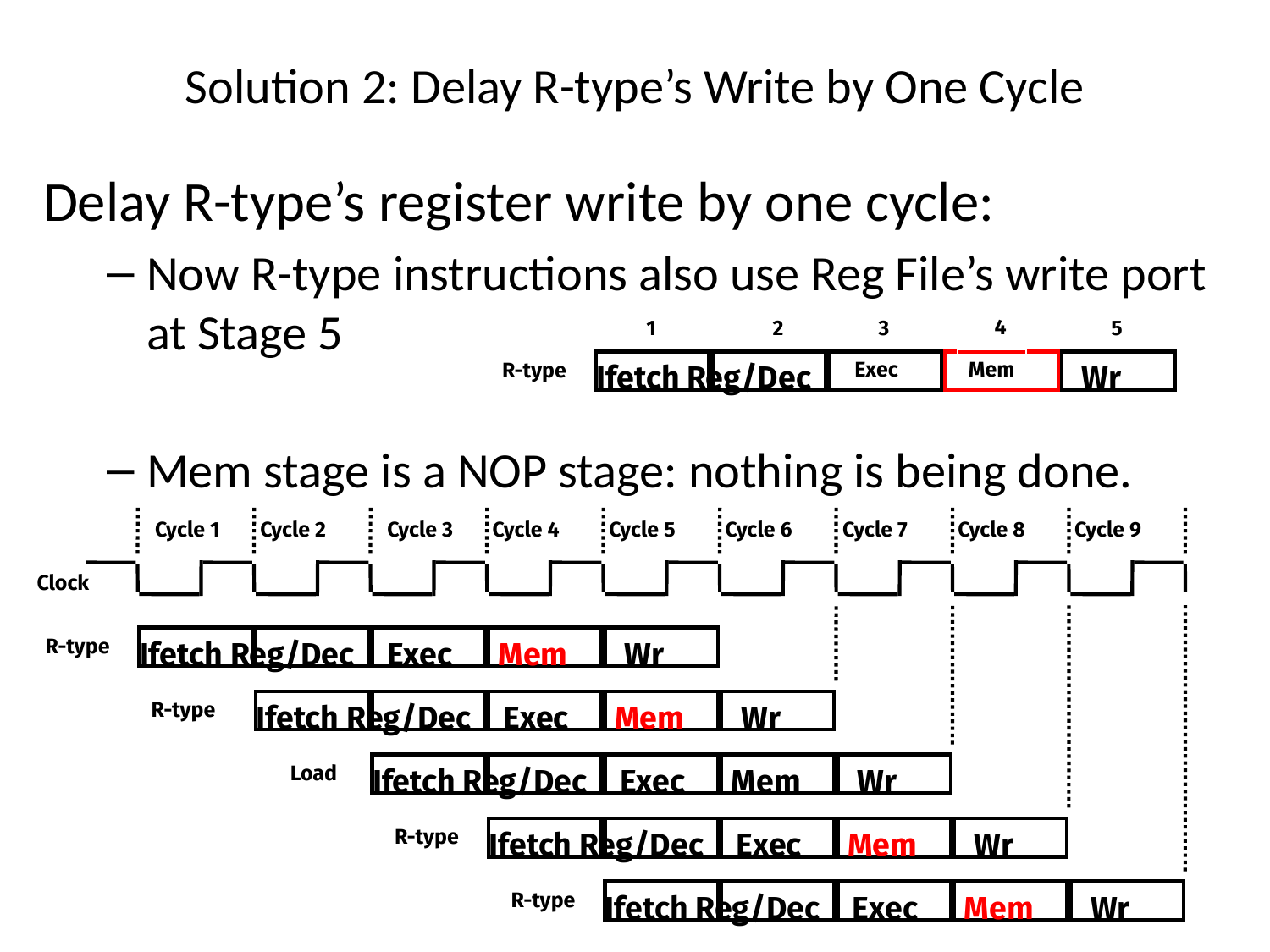

Solution 2: Delay R-type’s Write by One Cycle
Delay R-type’s register write by one cycle:
Now R-type instructions also use Reg File’s write port at Stage 5
Mem stage is a NOP stage: nothing is being done.
4
1
2
3
5
Exec
Mem
R-type
Ifetch

Reg/Dec

Wr

Cycle 1
Cycle 2
Cycle 3
Cycle 4
Cycle 5
Cycle 6
Cycle 7
Cycle 8
Cycle 9

Clock

R-type
Ifetch

Reg/Dec

Exec

Mem

Wr

R-type
Ifetch

Reg/Dec

Exec

Mem

Wr

Load
Ifetch

Reg/Dec

Exec

Mem

Wr

R-type
Ifetch

Reg/Dec

Exec

Mem

Wr

R-type
Ifetch

Reg/Dec

Exec

Mem

Wr